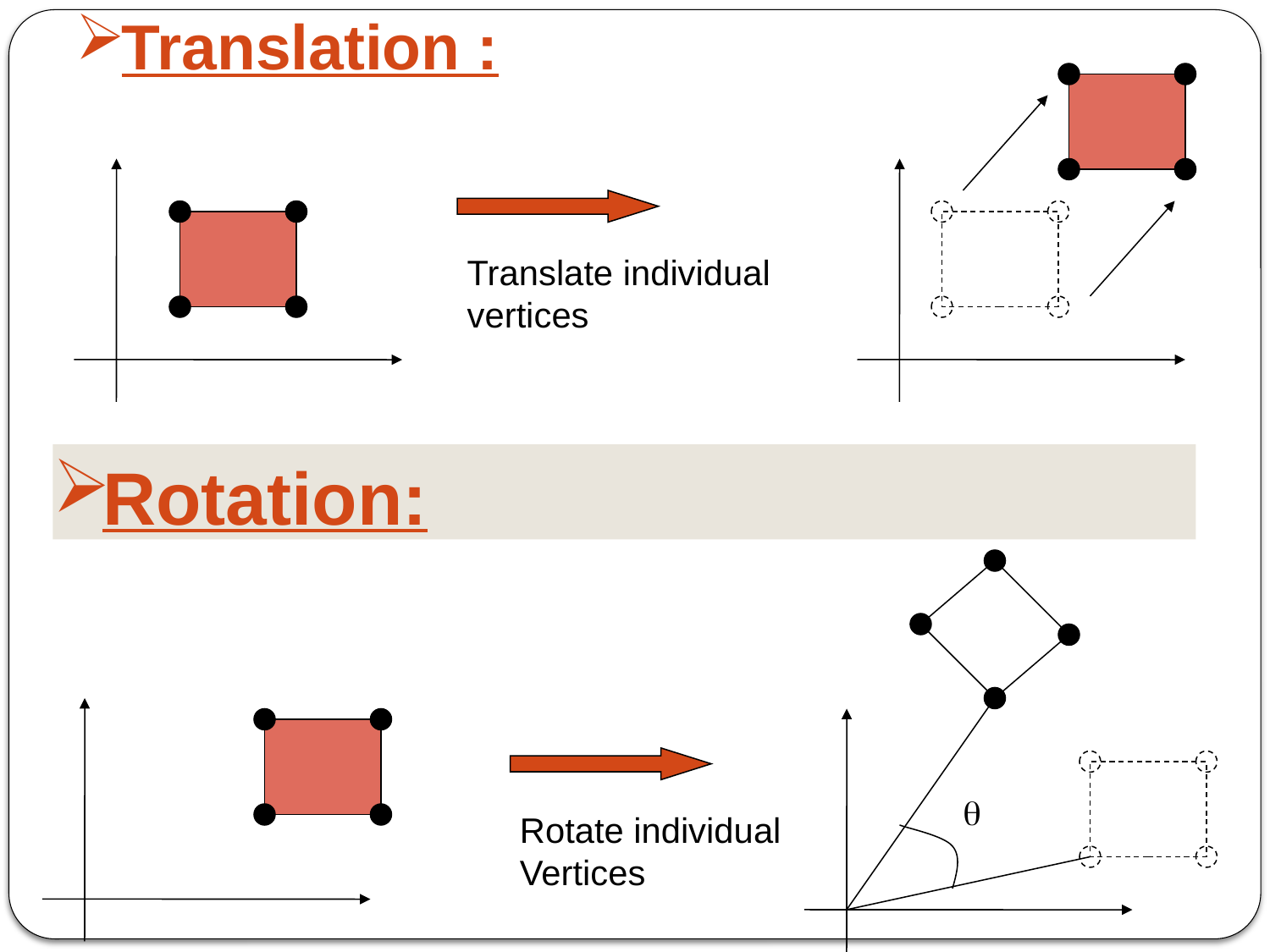

# Translation :

Translate individual
vertices
Rotation:

θ

Rotate individual
Vertices